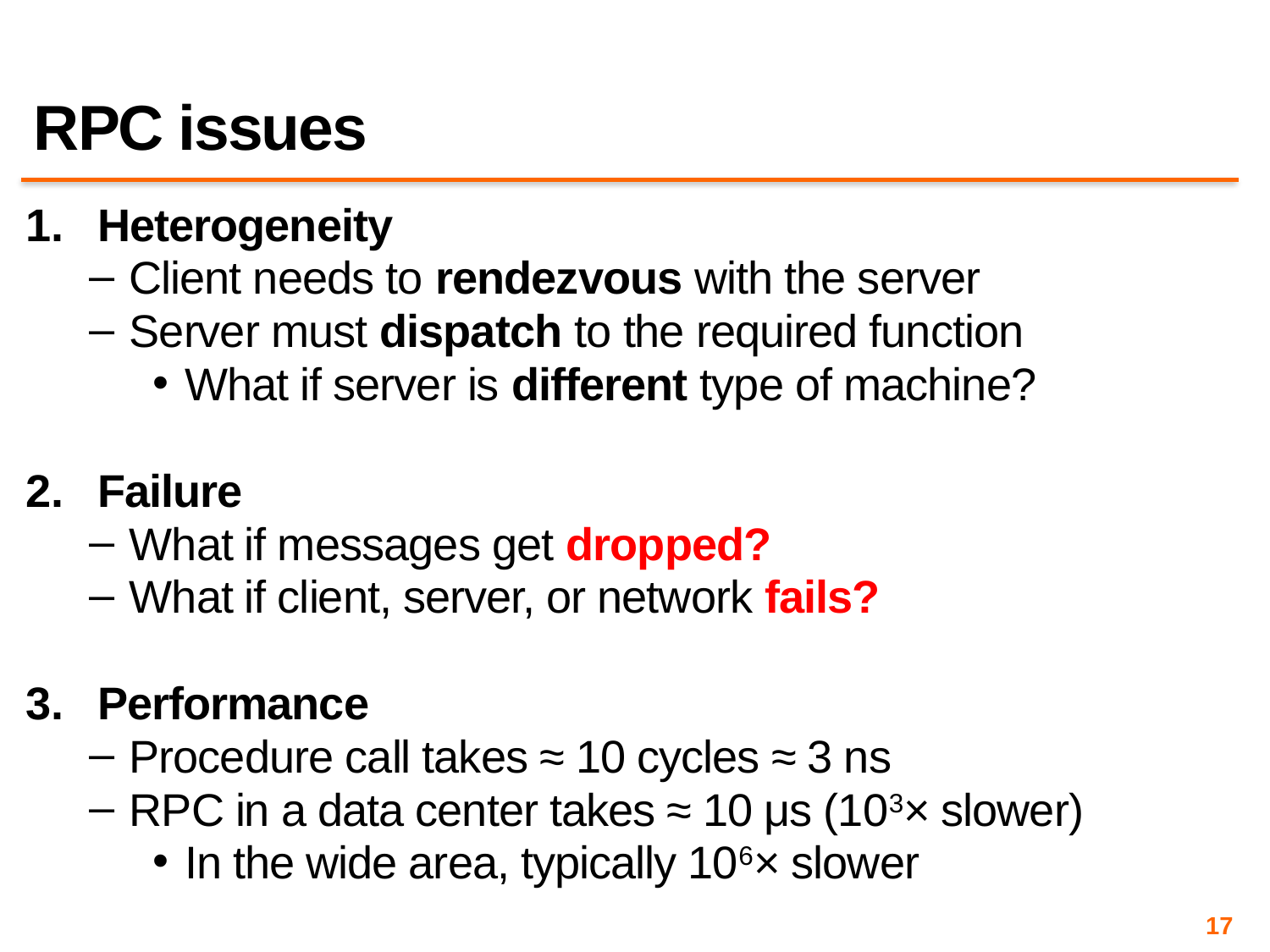

# RPC issues
Heterogeneity
Client needs to rendezvous with the server
Server must dispatch to the required function
What if server is different type of machine?

Failure
What if messages get dropped?
What if client, server, or network fails?

Performance
Procedure call takes ≈ 10 cycles ≈ 3 ns
RPC in a data center takes ≈ 10 μs (103× slower)
In the wide area, typically 106× slower
17